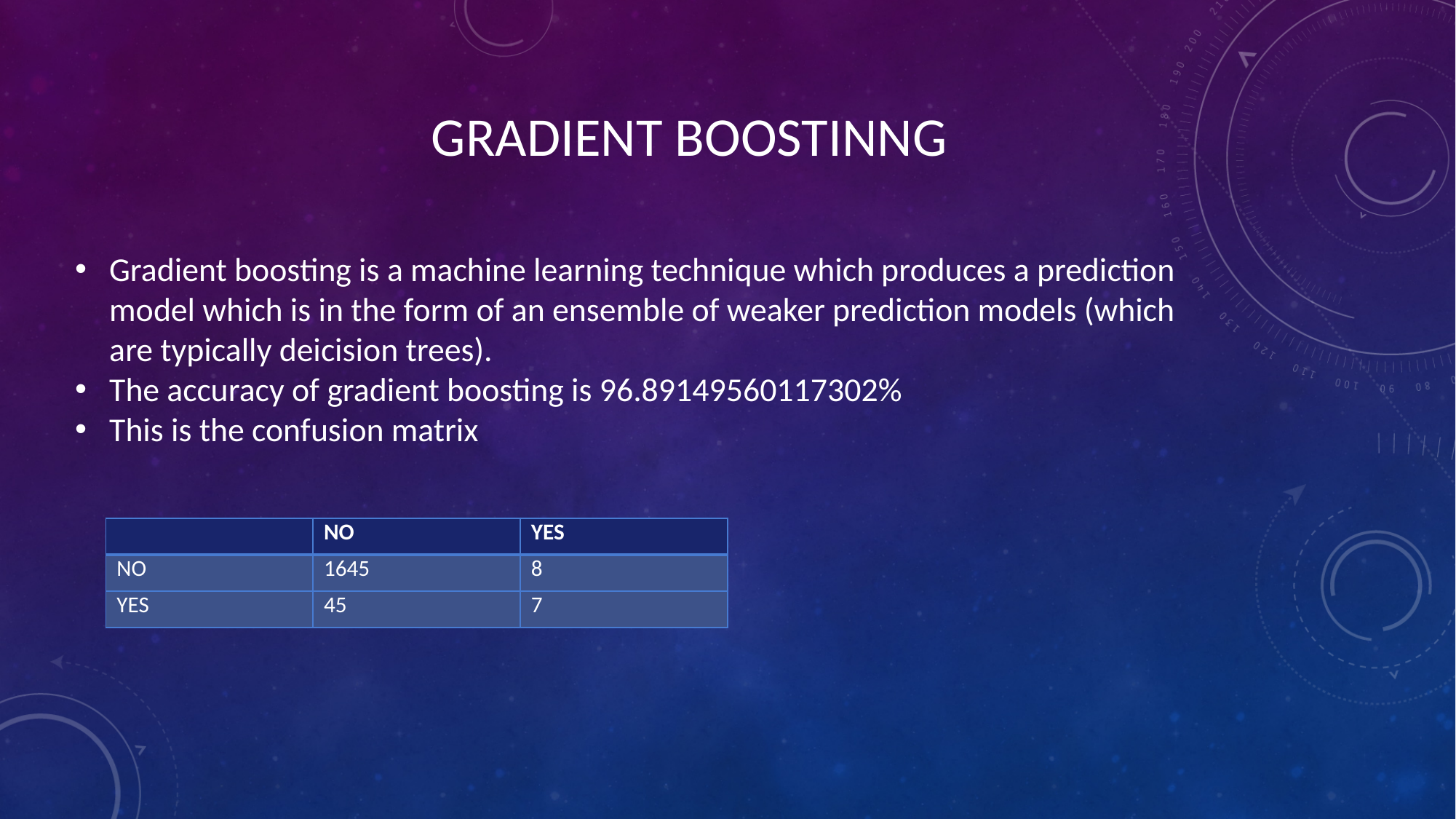

# GRADIENT BOOSTINNG
Gradient boosting is a machine learning technique which produces a prediction model which is in the form of an ensemble of weaker prediction models (which are typically deicision trees).
The accuracy of gradient boosting is 96.89149560117302%
This is the confusion matrix
|  | NO | YES |
| --- | --- | --- |
| NO | 1645 | 8 |
| YES | 45 | 7 |